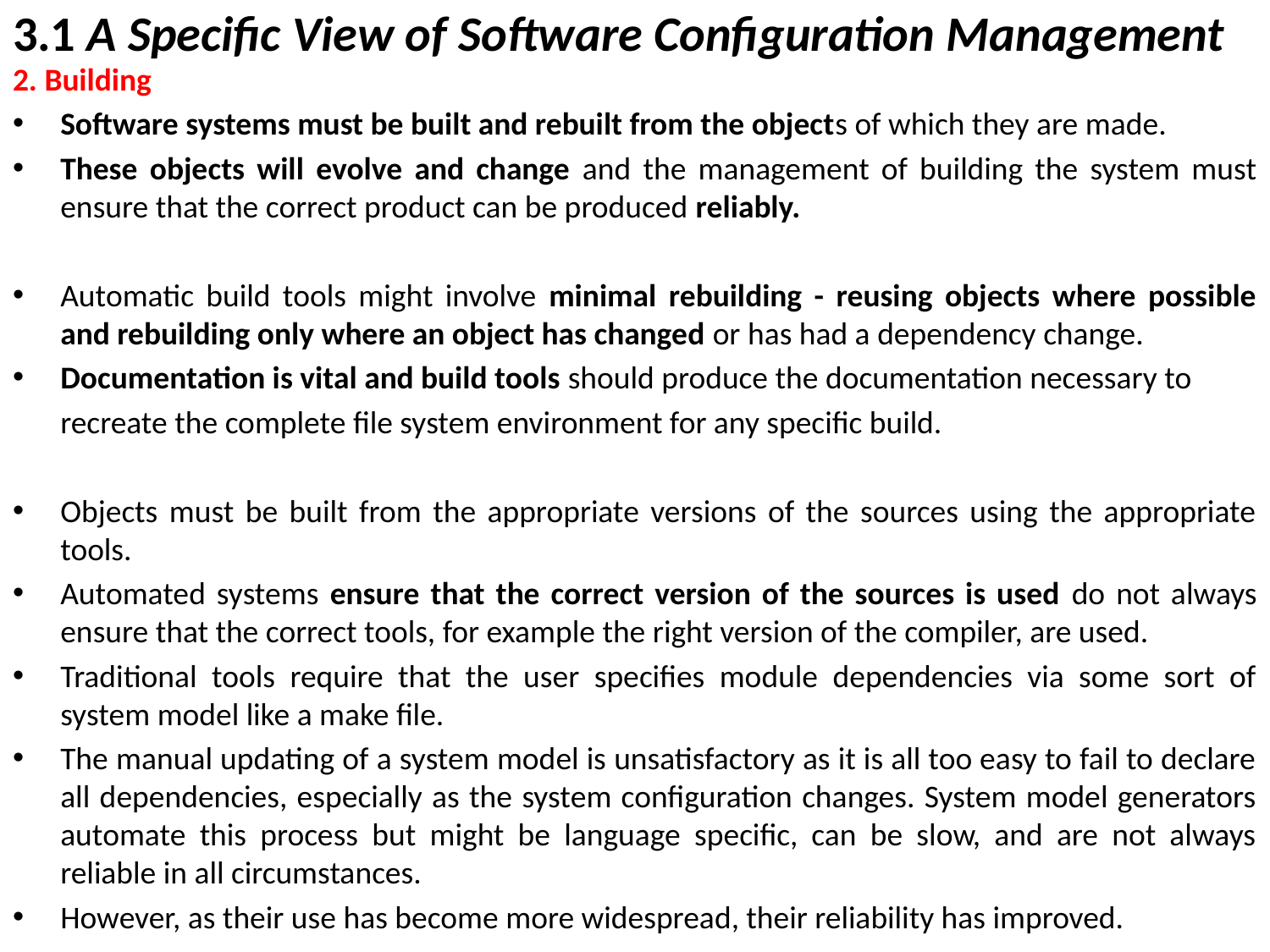

# 3.1 A Specific View of Software Configuration Management
2. Building
Software systems must be built and rebuilt from the objects of which they are made.
These objects will evolve and change and the management of building the system must ensure that the correct product can be produced reliably.

Automatic build tools might involve minimal rebuilding - reusing objects where possible and rebuilding only where an object has changed or has had a dependency change.
Documentation is vital and build tools should produce the documentation necessary to
	recreate the complete file system environment for any specific build.

Objects must be built from the appropriate versions of the sources using the appropriate tools.
Automated systems ensure that the correct version of the sources is used do not always ensure that the correct tools, for example the right version of the compiler, are used.
Traditional tools require that the user specifies module dependencies via some sort of system model like a make file.
The manual updating of a system model is unsatisfactory as it is all too easy to fail to declare all dependencies, especially as the system configuration changes. System model generators automate this process but might be language specific, can be slow, and are not always reliable in all circumstances.
However, as their use has become more widespread, their reliability has improved.